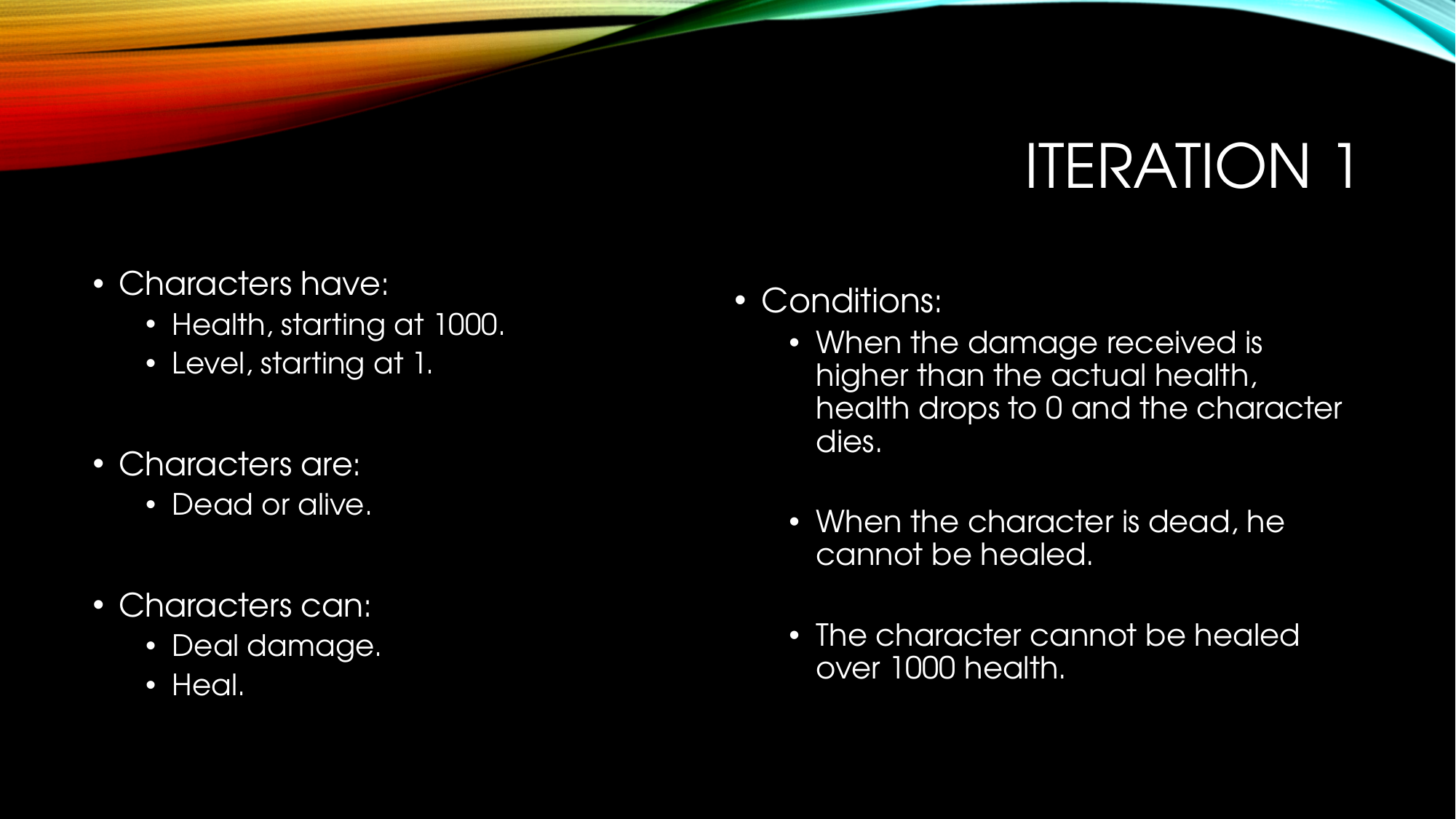

# Iteration 1
Characters have:
Health, starting at 1000.
Level, starting at 1.

Characters are:
Dead or alive.

Characters can:
Deal damage.
Heal.
Conditions:
When the damage received is higher than the actual health, health drops to 0 and the character dies.

When the character is dead, he cannot be healed.

The character cannot be healed over 1000 health.